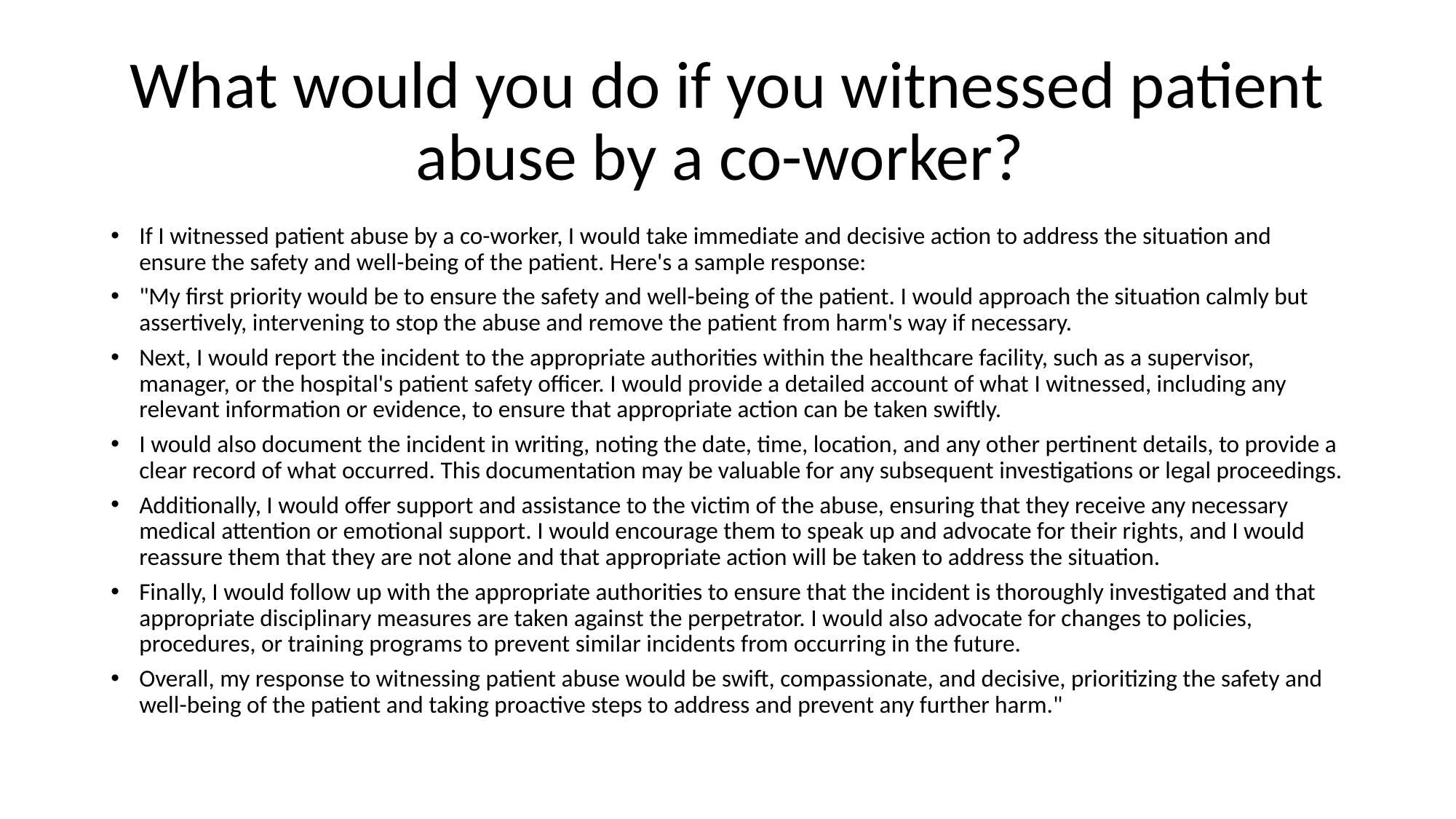

# What would you do if you witnessed patient abuse by a co-worker?
If I witnessed patient abuse by a co-worker, I would take immediate and decisive action to address the situation and ensure the safety and well-being of the patient. Here's a sample response:
"My first priority would be to ensure the safety and well-being of the patient. I would approach the situation calmly but assertively, intervening to stop the abuse and remove the patient from harm's way if necessary.
Next, I would report the incident to the appropriate authorities within the healthcare facility, such as a supervisor, manager, or the hospital's patient safety officer. I would provide a detailed account of what I witnessed, including any relevant information or evidence, to ensure that appropriate action can be taken swiftly.
I would also document the incident in writing, noting the date, time, location, and any other pertinent details, to provide a clear record of what occurred. This documentation may be valuable for any subsequent investigations or legal proceedings.
Additionally, I would offer support and assistance to the victim of the abuse, ensuring that they receive any necessary medical attention or emotional support. I would encourage them to speak up and advocate for their rights, and I would reassure them that they are not alone and that appropriate action will be taken to address the situation.
Finally, I would follow up with the appropriate authorities to ensure that the incident is thoroughly investigated and that appropriate disciplinary measures are taken against the perpetrator. I would also advocate for changes to policies, procedures, or training programs to prevent similar incidents from occurring in the future.
Overall, my response to witnessing patient abuse would be swift, compassionate, and decisive, prioritizing the safety and well-being of the patient and taking proactive steps to address and prevent any further harm."